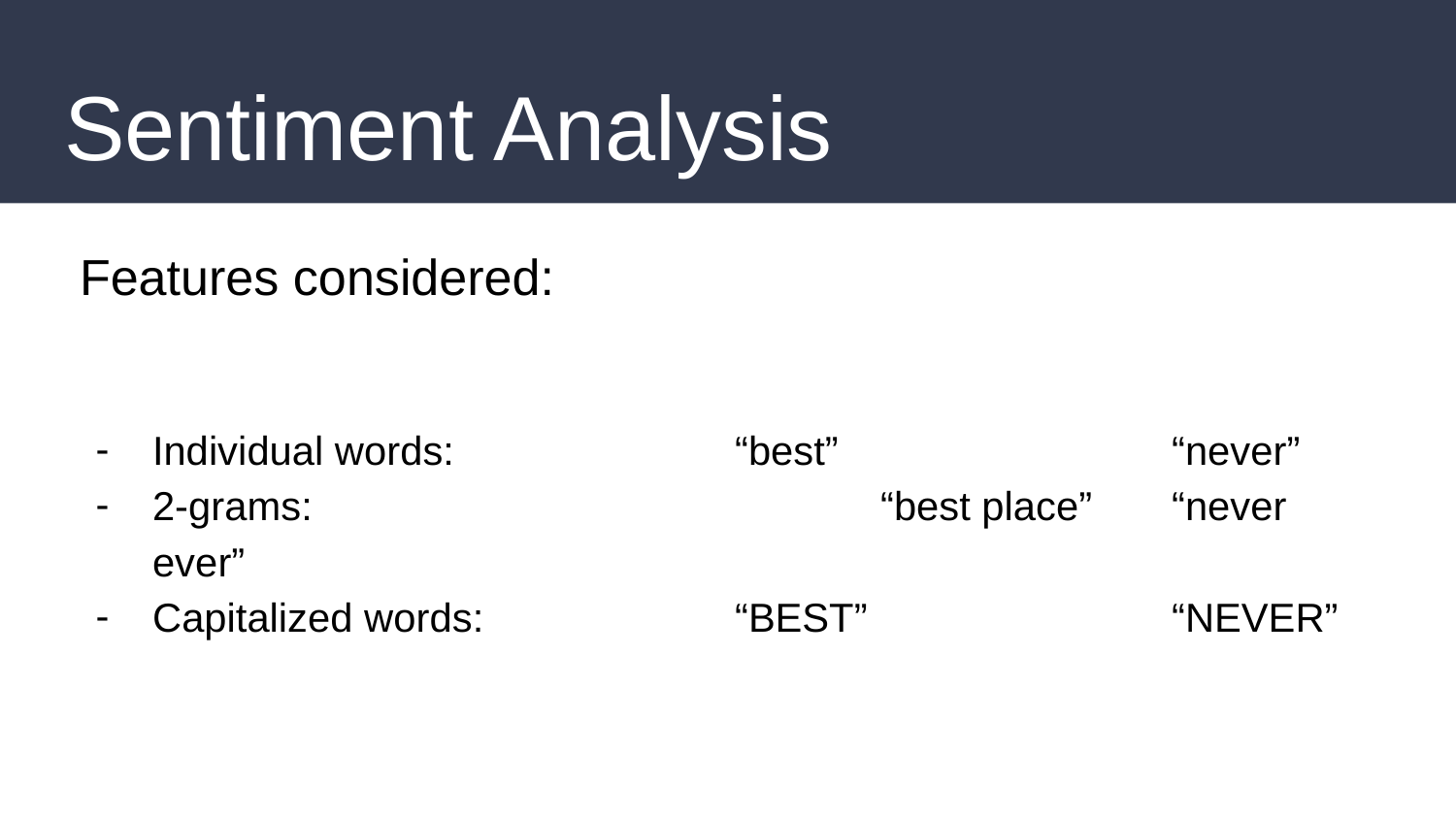

# Sentiment Analysis
Features considered:

Individual words: 		“best”			“never”
2-grams:				“best place”	“never ever”
Capitalized words: 		“BEST”			“NEVER”